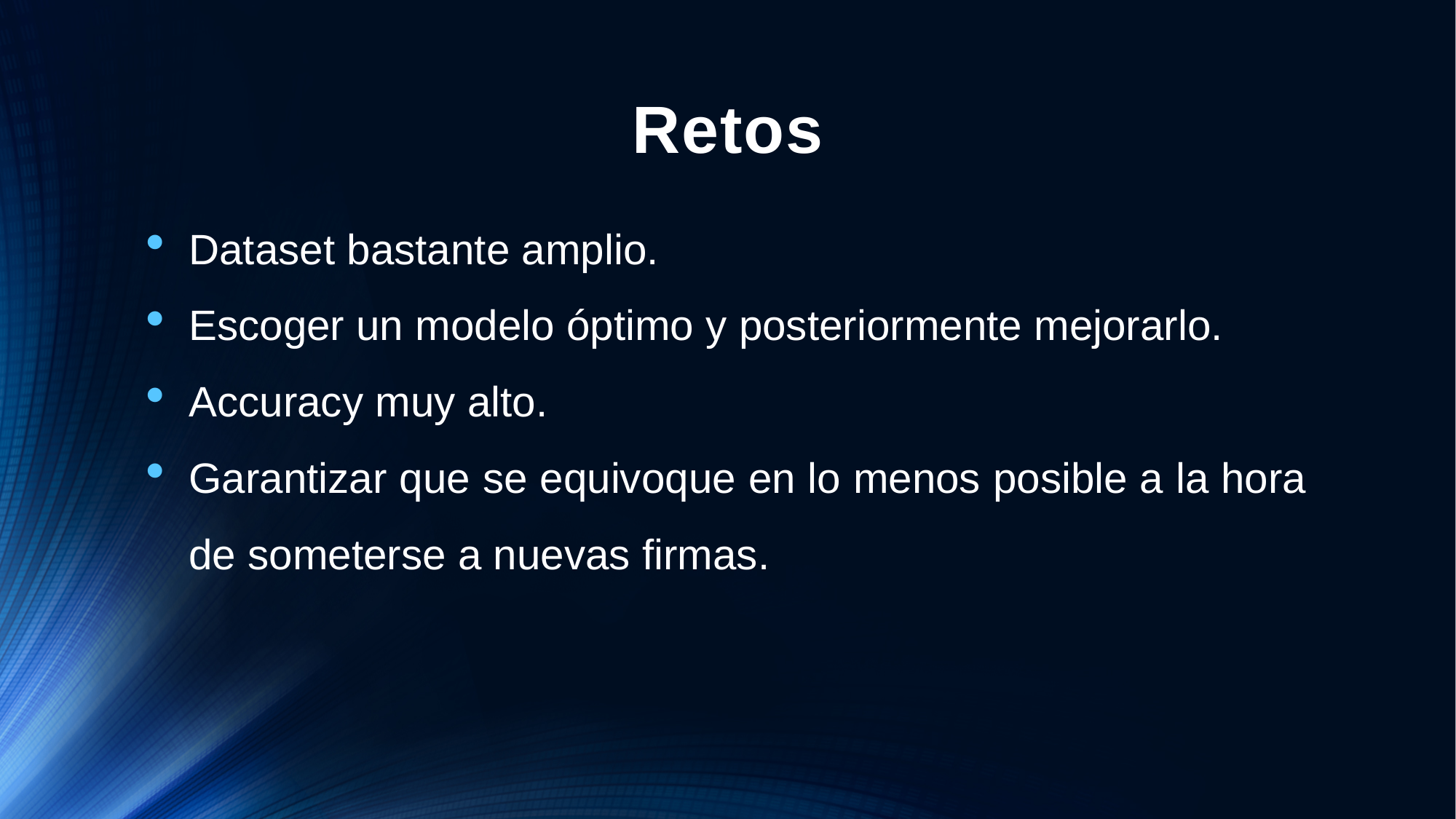

# Retos
Dataset bastante amplio.
Escoger un modelo óptimo y posteriormente mejorarlo.
Accuracy muy alto.
Garantizar que se equivoque en lo menos posible a la hora de someterse a nuevas firmas.